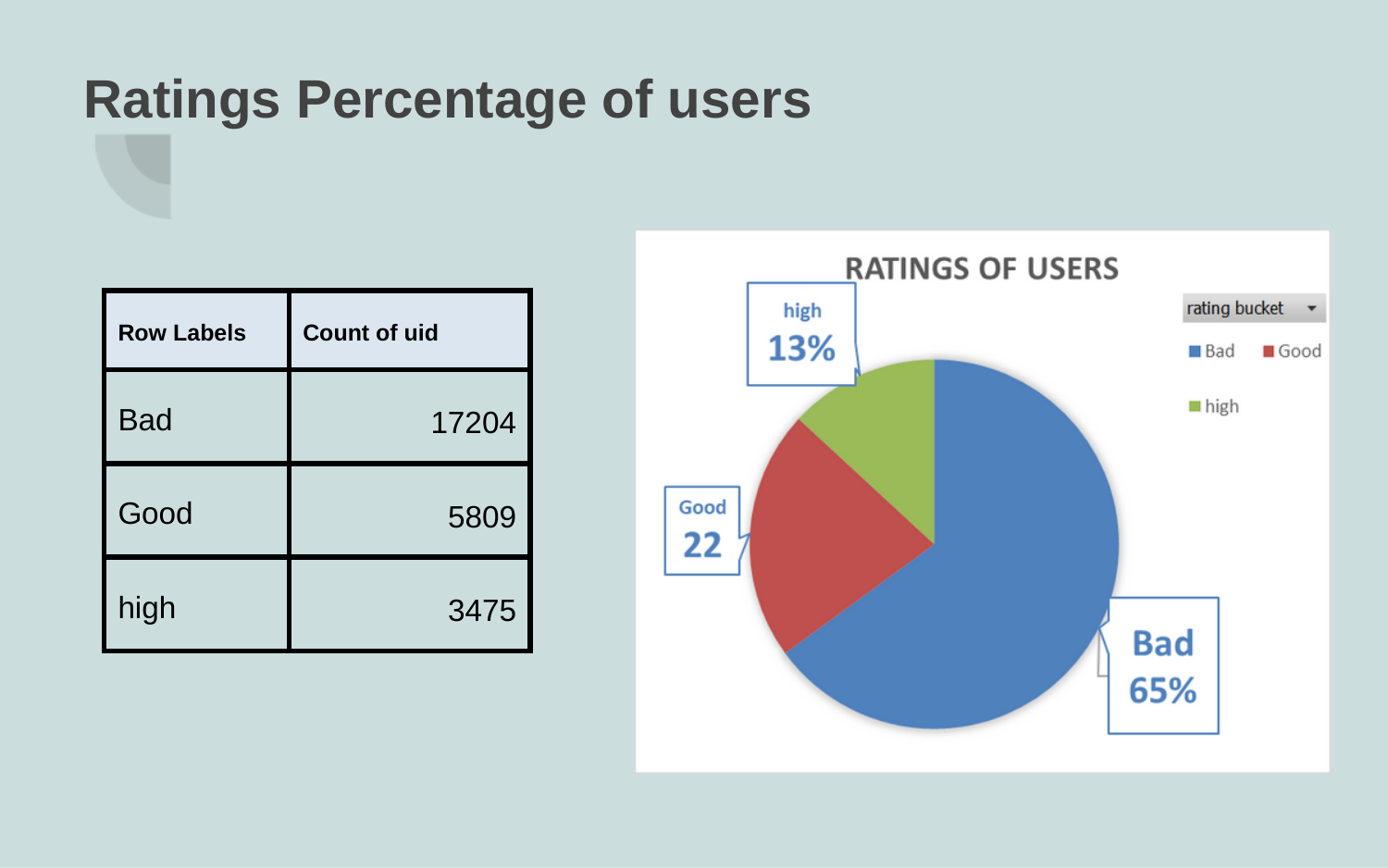

Ratings Percentage of users

| Row Labels | Count of uid |
| --- | --- |
| Bad | 17204 |
| Good | 5809 |
| high | 3475 |